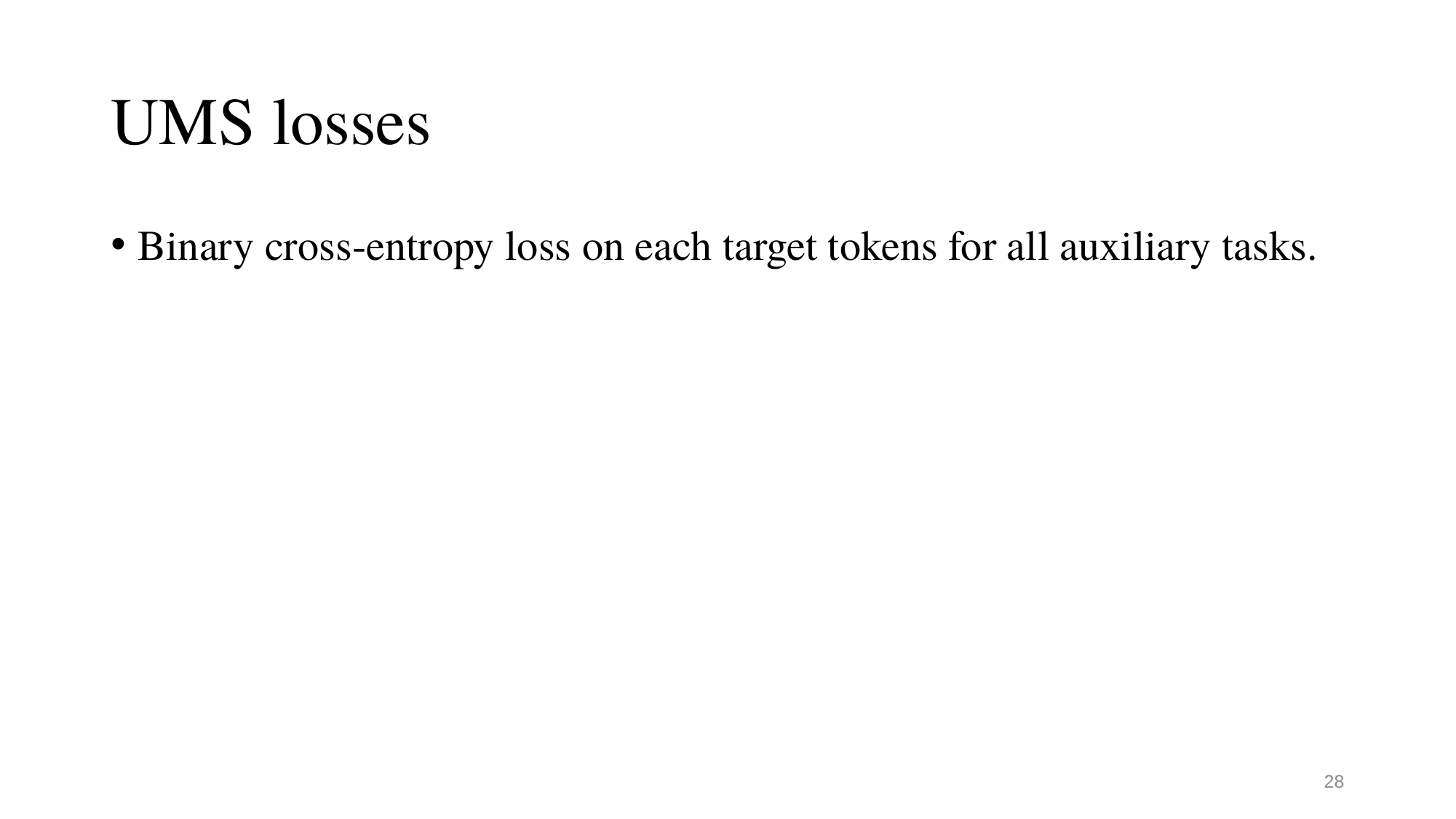

# UMS losses
Binary cross-entropy loss on each target tokens for all auxiliary tasks.
28